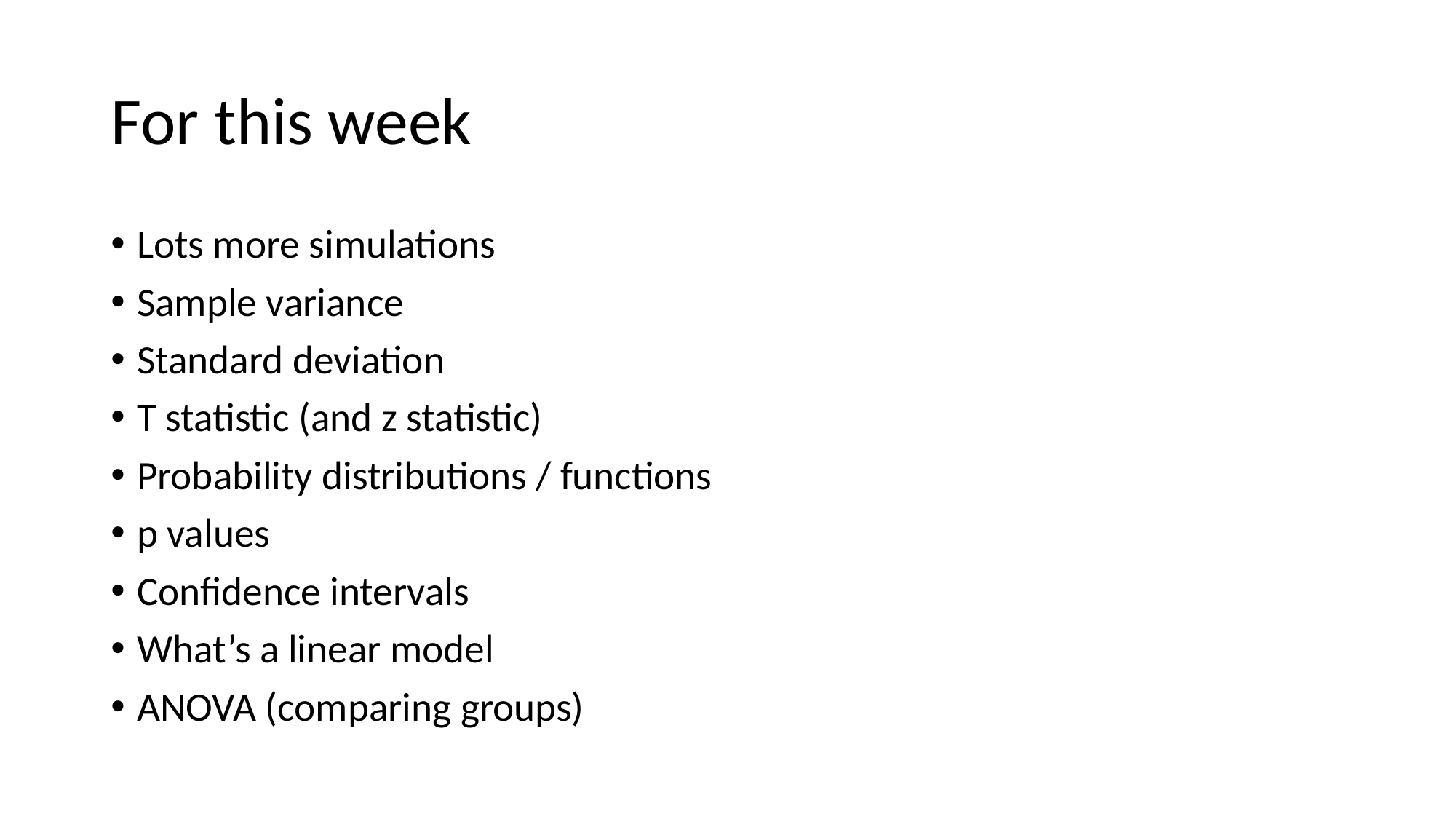

# For this week
Lots more simulations
Sample variance
Standard deviation
T statistic (and z statistic)
Probability distributions / functions
p values
Confidence intervals
What’s a linear model
ANOVA (comparing groups)